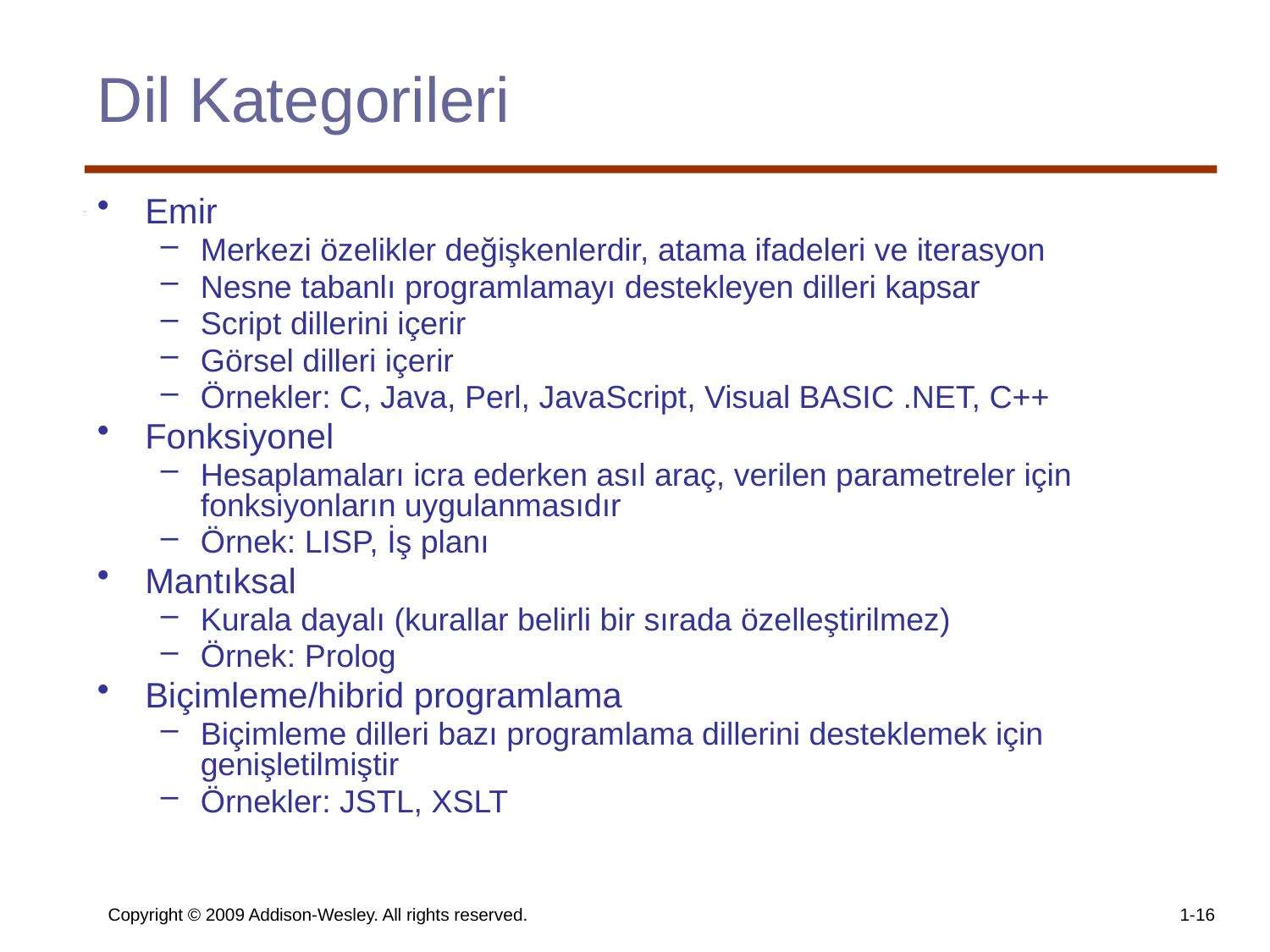

# Dil Kategorileri
Emir
Merkezi özelikler değişkenlerdir, atama ifadeleri ve iterasyon
Nesne tabanlı programlamayı destekleyen dilleri kapsar
Script dillerini içerir
Görsel dilleri içerir
Örnekler: C, Java, Perl, JavaScript, Visual BASIC .NET, C++
Fonksiyonel
Hesaplamaları icra ederken asıl araç, verilen parametreler için fonksiyonların uygulanmasıdır
Örnek: LISP, İş planı
Mantıksal
Kurala dayalı (kurallar belirli bir sırada özelleştirilmez)
Örnek: Prolog
Biçimleme/hibrid programlama
Biçimleme dilleri bazı programlama dillerini desteklemek için genişletilmiştir
Örnekler: JSTL, XSLT

Copyright © 2009 Addison-Wesley. All rights reserved.
1-16